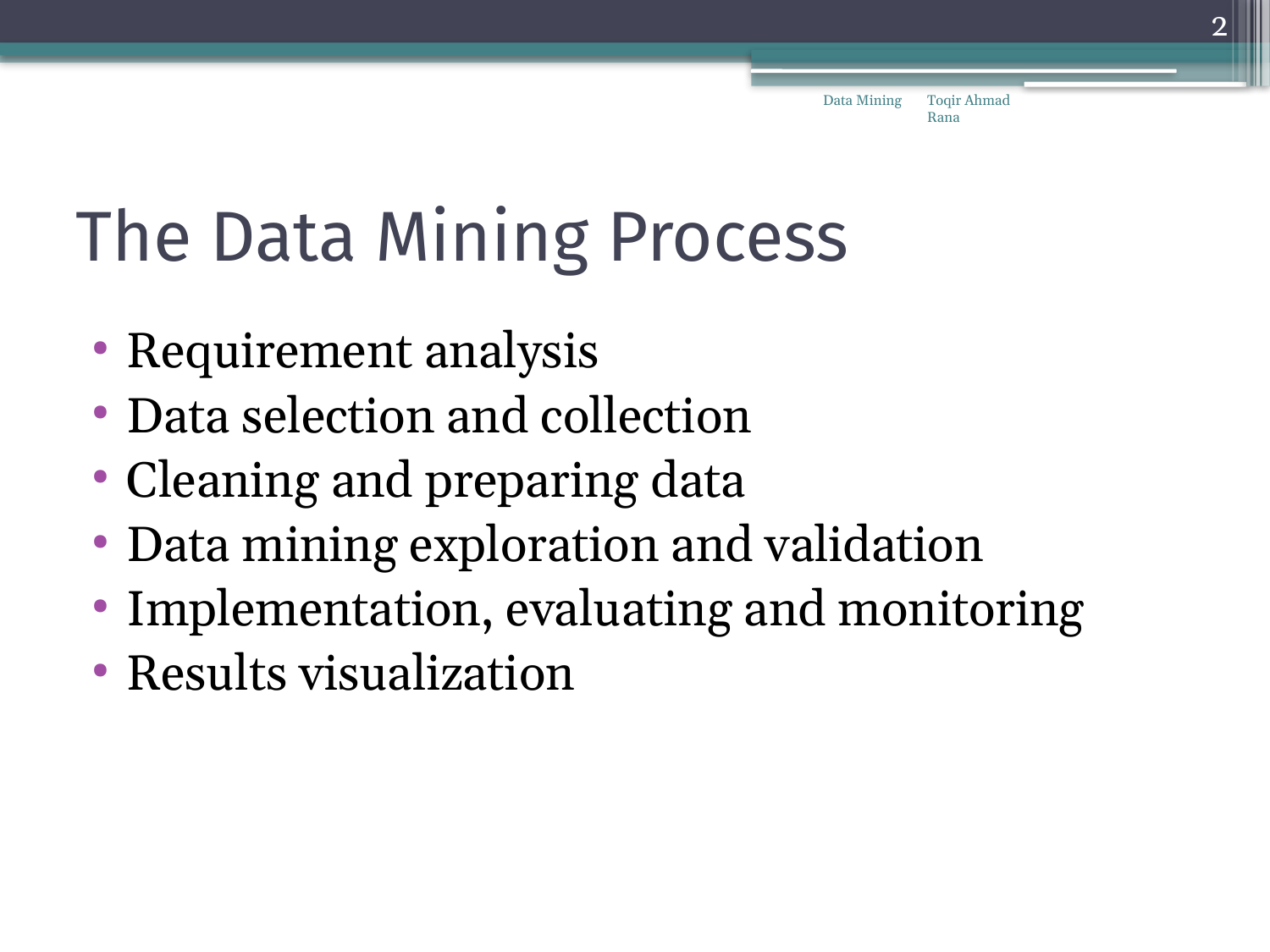

2
Data Mining
Toqir Ahmad Rana
# The Data Mining Process
Requirement analysis
Data selection and collection
Cleaning and preparing data
Data mining exploration and validation
Implementation, evaluating and monitoring
Results visualization